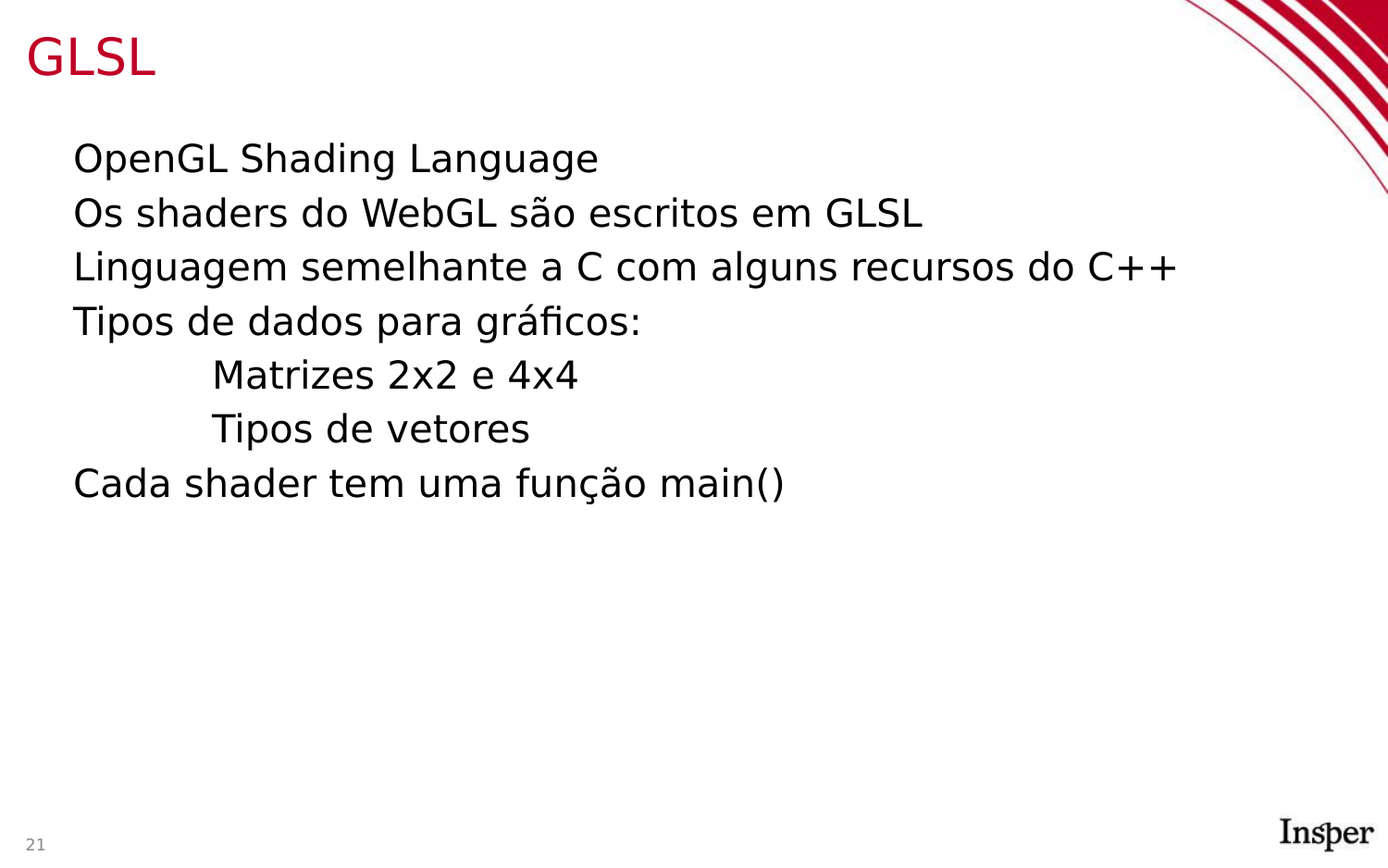

# GLSL
OpenGL Shading Language
Os shaders do WebGL são escritos em GLSL
Linguagem semelhante a C com alguns recursos do C++
Tipos de dados para gráficos:
	Matrizes 2x2 e 4x4
	Tipos de vetores
Cada shader tem uma função main()
21